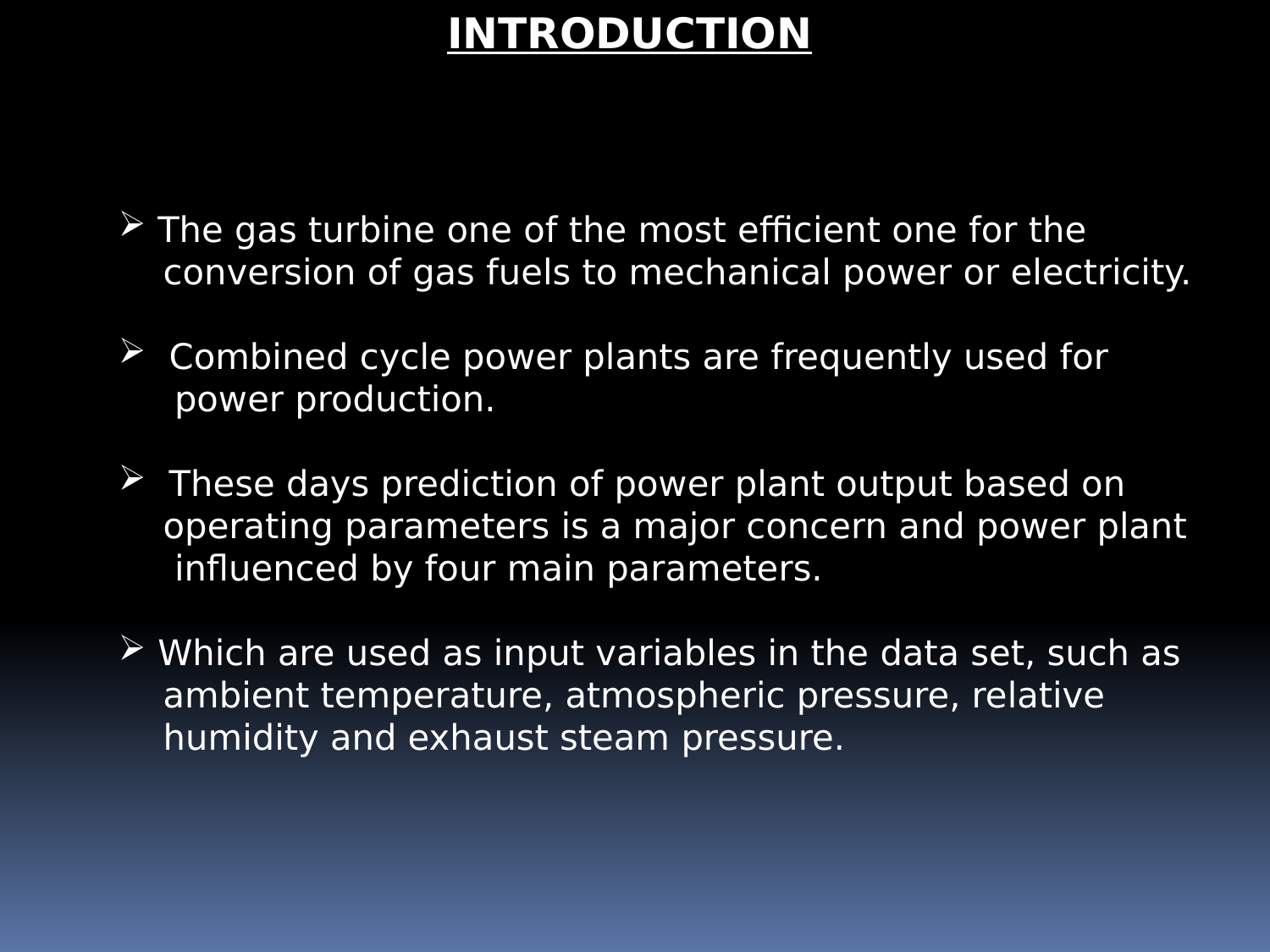

INTRODUCTION

 The gas turbine one of the most efficient one for the
    conversion of gas fuels to mechanical power or electricity.

  Combined cycle power plants are frequently used for
     power production.

  These days prediction of power plant output based on
    operating parameters is a major concern and power plant
     influenced by four main parameters.

 Which are used as input variables in the data set, such as
    ambient temperature, atmospheric pressure, relative
    humidity and exhaust steam pressure.